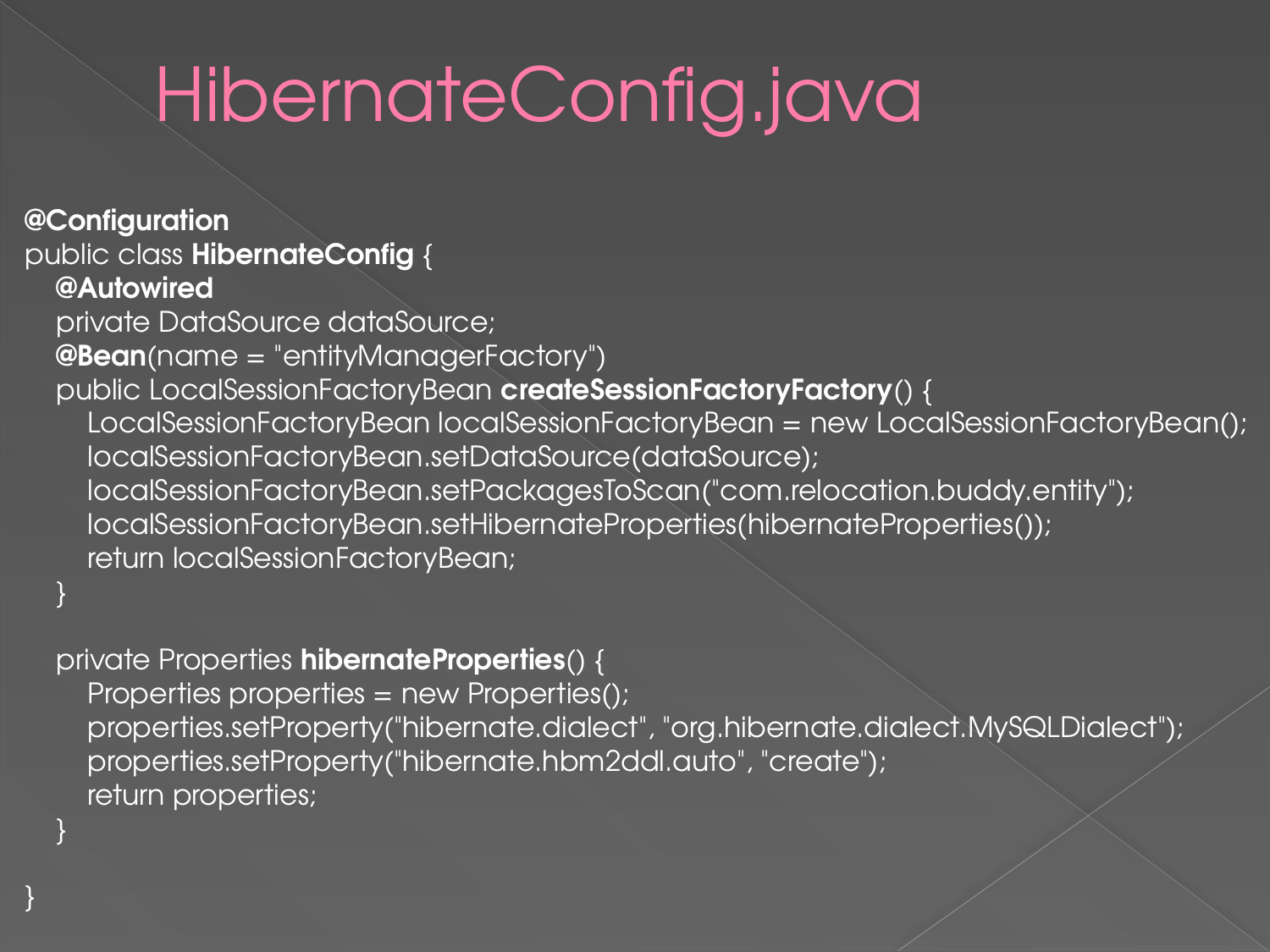

# HibernateConfig.java
@Configuration
public class HibernateConfig {
    @Autowired
    private DataSource dataSource;
    @Bean(name = "entityManagerFactory")
    public LocalSessionFactoryBean createSessionFactoryFactory() {
        LocalSessionFactoryBean localSessionFactoryBean = new LocalSessionFactoryBean();
        localSessionFactoryBean.setDataSource(dataSource);
        localSessionFactoryBean.setPackagesToScan("com.relocation.buddy.entity");
        localSessionFactoryBean.setHibernateProperties(hibernateProperties());
        return localSessionFactoryBean;
    }
    private Properties hibernateProperties() {
        Properties properties = new Properties();
        properties.setProperty("hibernate.dialect", "org.hibernate.dialect.MySQLDialect");
        properties.setProperty("hibernate.hbm2ddl.auto", "create");
        return properties;
    }
}